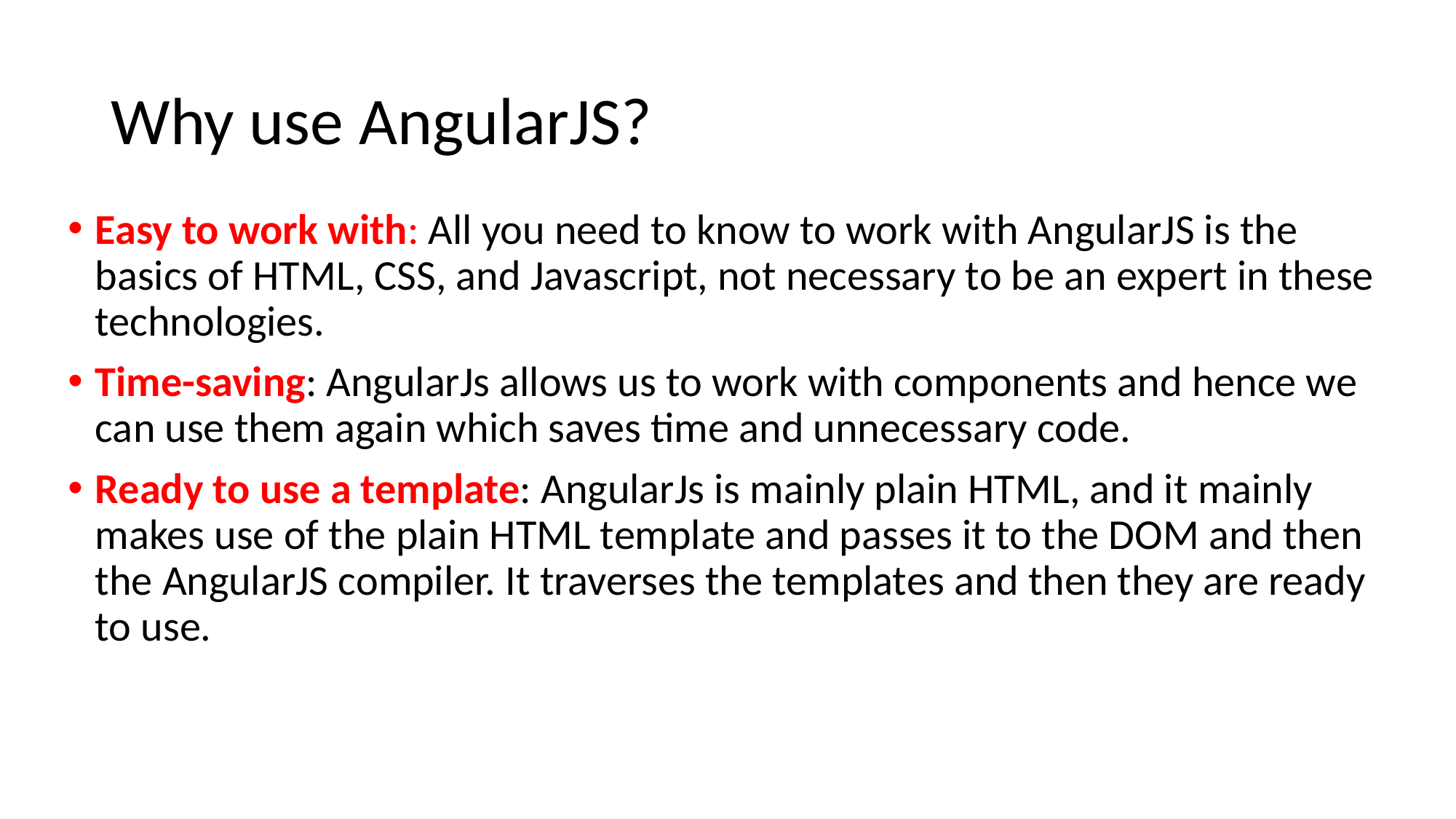

# Why use AngularJS?
Easy to work with: All you need to know to work with AngularJS is the basics of HTML, CSS, and Javascript, not necessary to be an expert in these technologies.
Time-saving: AngularJs allows us to work with components and hence we can use them again which saves time and unnecessary code.
Ready to use a template: AngularJs is mainly plain HTML, and it mainly makes use of the plain HTML template and passes it to the DOM and then the AngularJS compiler. It traverses the templates and then they are ready to use.